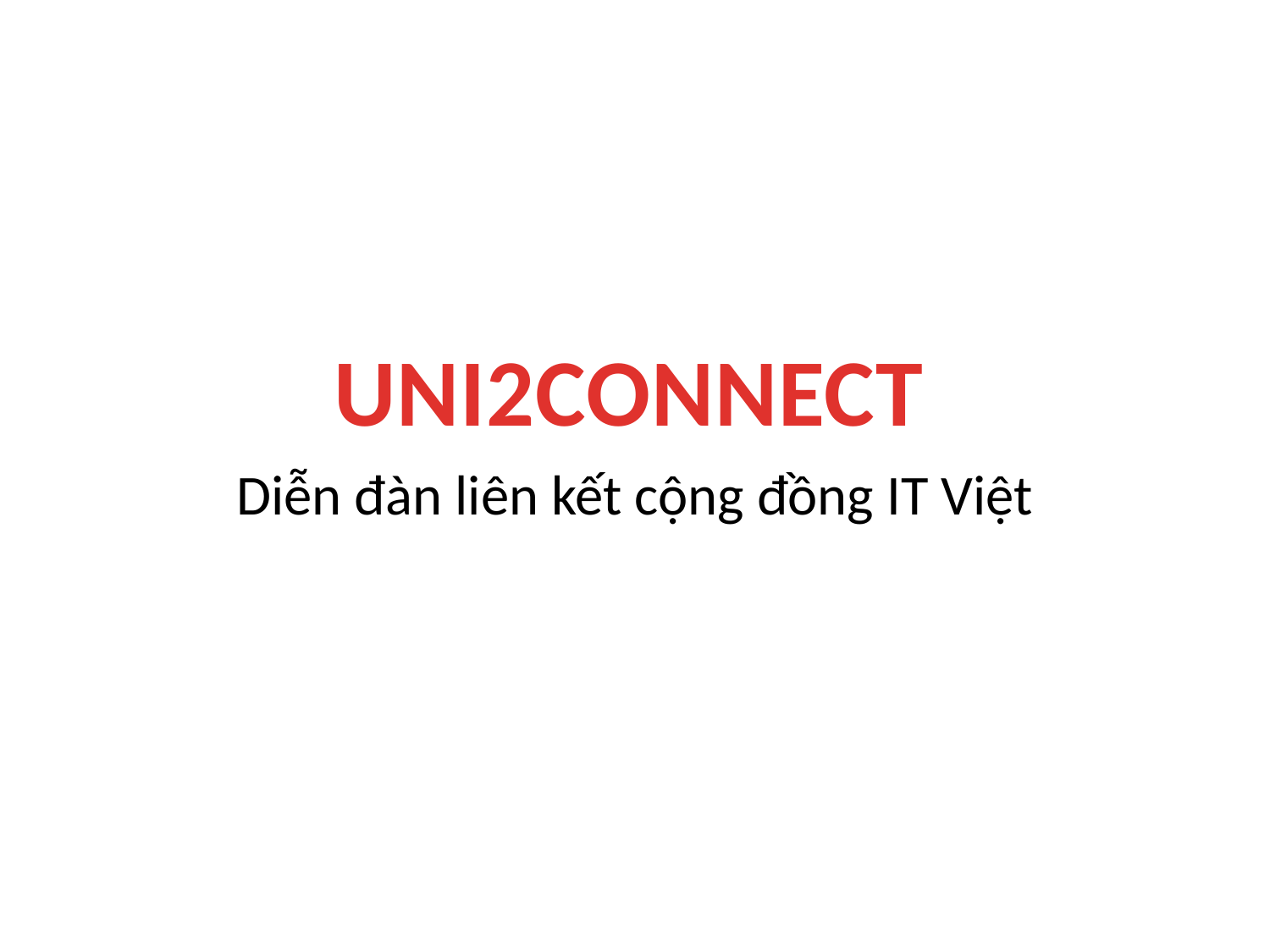

UNI2CONNECT
Diễn đàn liên kết cộng đồng IT Việt